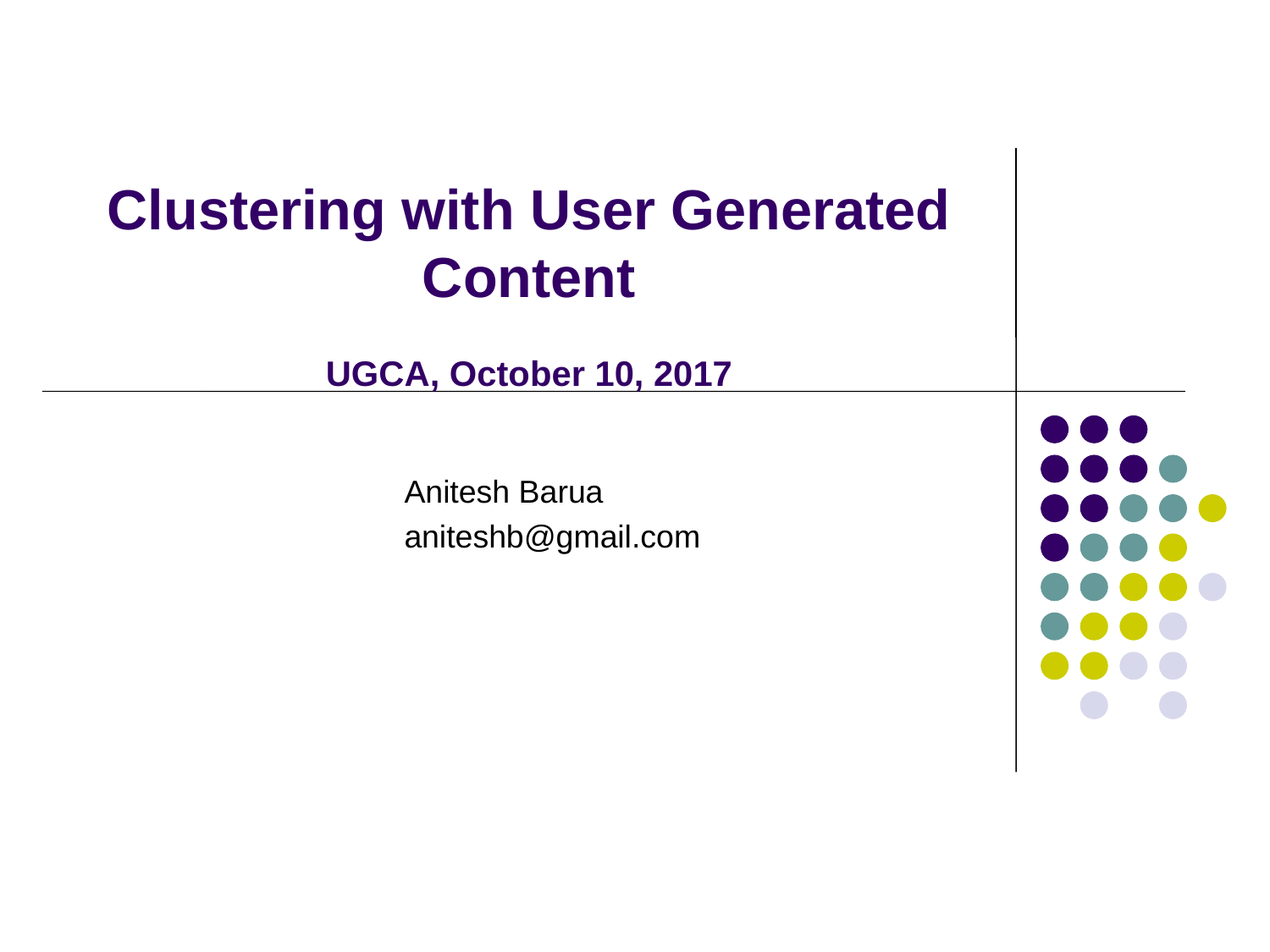

# Clustering with User Generated Content UGCA, October 10, 2017
Anitesh Barua
aniteshb@gmail.com